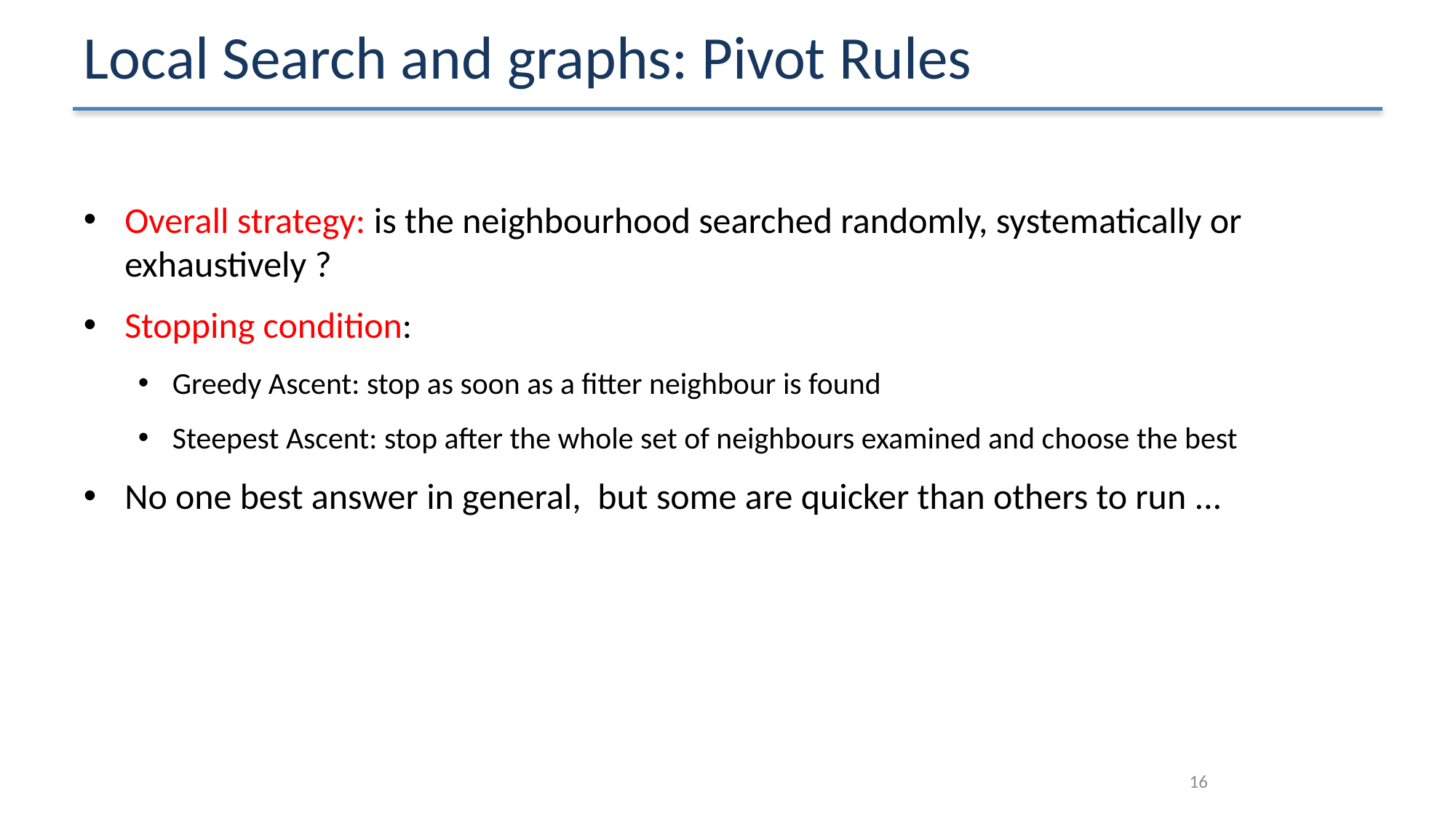

# Local Search and graphs: Pivot Rules
Overall strategy: is the neighbourhood searched randomly, systematically or exhaustively ?
Stopping condition:
Greedy Ascent: stop as soon as a fitter neighbour is found
Steepest Ascent: stop after the whole set of neighbours examined and choose the best
No one best answer in general,  but some are quicker than others to run ...

16